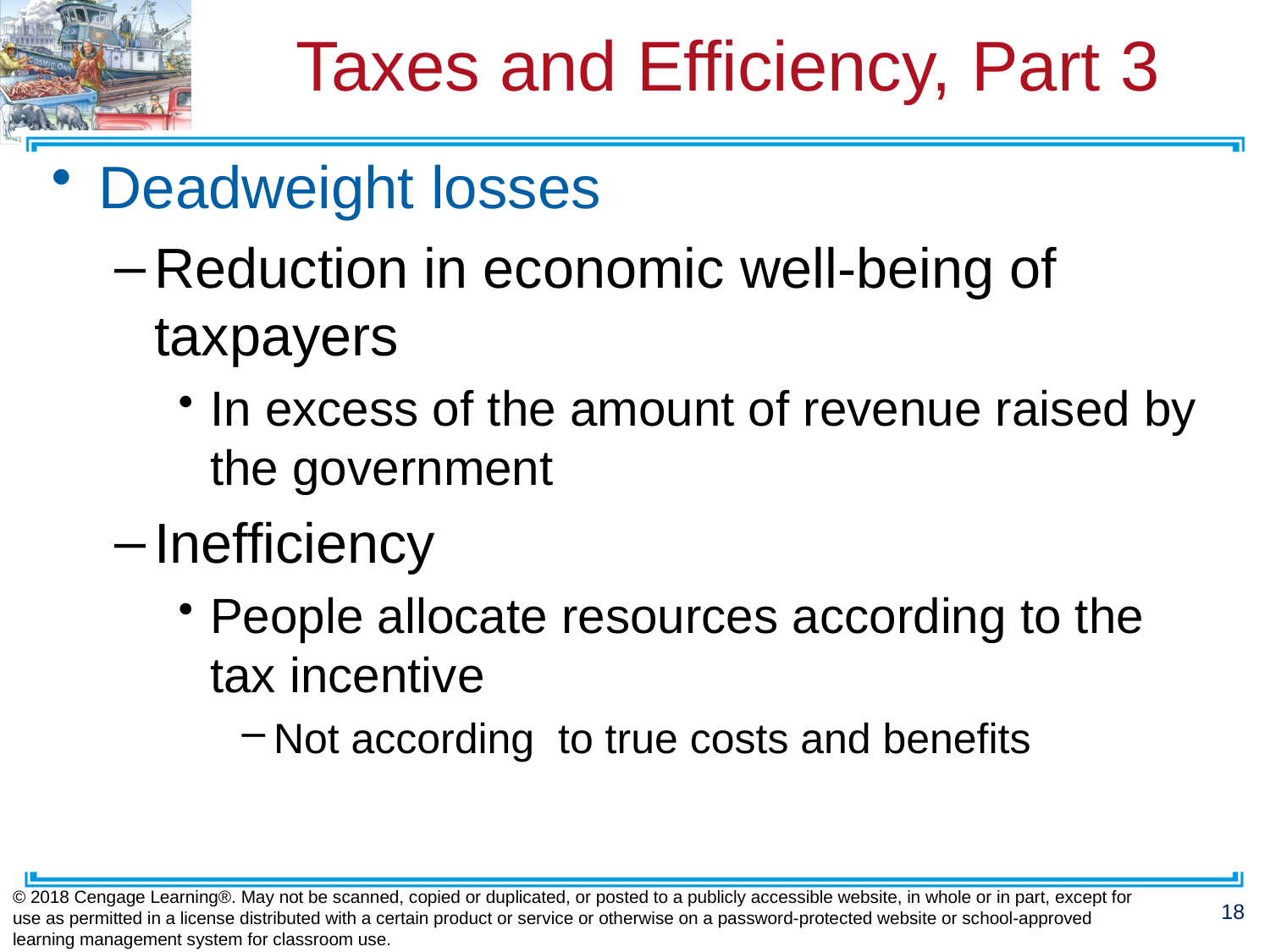

# Taxes and Efficiency, Part 3
Deadweight losses
Reduction in economic well-being of taxpayers
In excess of the amount of revenue raised by the government
Inefficiency
People allocate resources according to the tax incentive
Not according  to true costs and benefits
© 2018 Cengage Learning®. May not be scanned, copied or duplicated, or posted to a publicly accessible website, in whole or in part, except for use as permitted in a license distributed with a certain product or service or otherwise on a password-protected website or school-approved learning management system for classroom use.
18